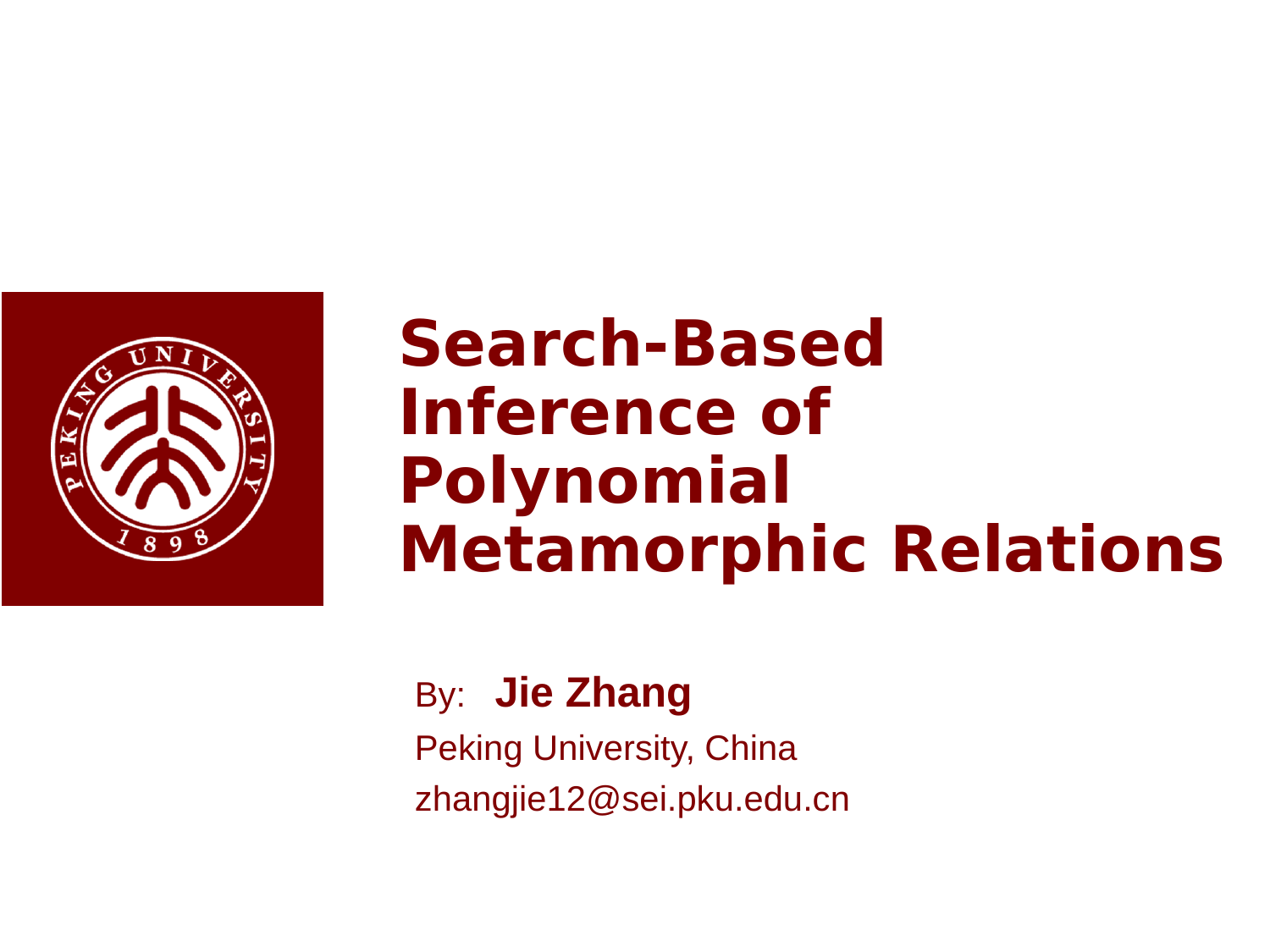

# Search-Based Inference of Polynomial Metamorphic Relations
By:   Jie Zhang
Peking University, China
zhangjie12@sei.pku.edu.cn